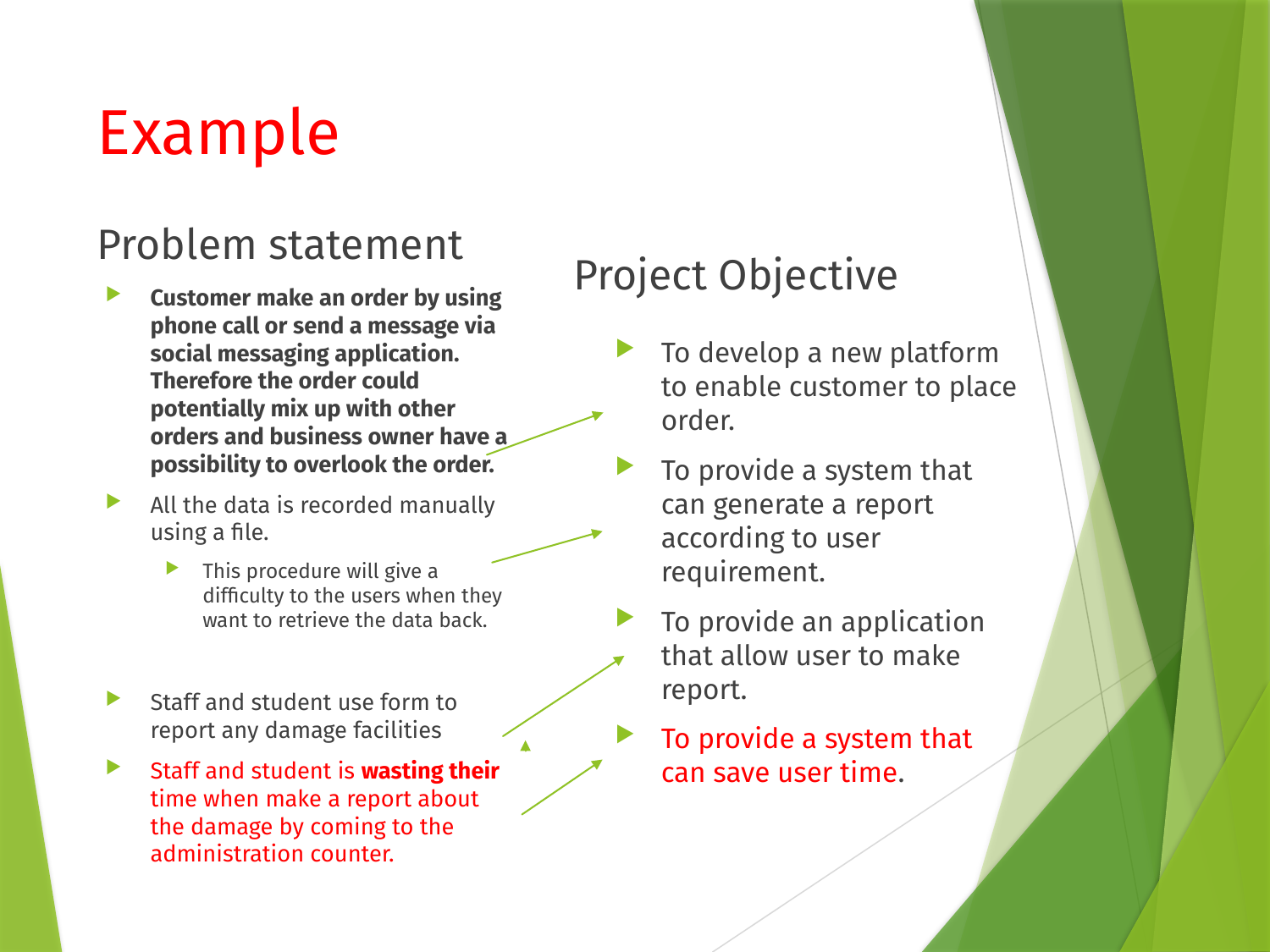

# Example

Problem statement
Project Objective
Customer make an order by using phone call or send a message via social messaging application. Therefore the order could potentially mix up with other orders and business owner have a possibility to overlook the order.
All the data is recorded manually using a file.
This procedure will give a difficulty to the users when they want to retrieve the data back.

Staff and student use form to report any damage facilities
Staff and student is wasting their time when make a report about the damage by coming to the administration counter.
To develop a new platform to enable customer to place order.
To provide a system that can generate a report according to user requirement.
To provide an application that allow user to make report.
To provide a system that can save user time.